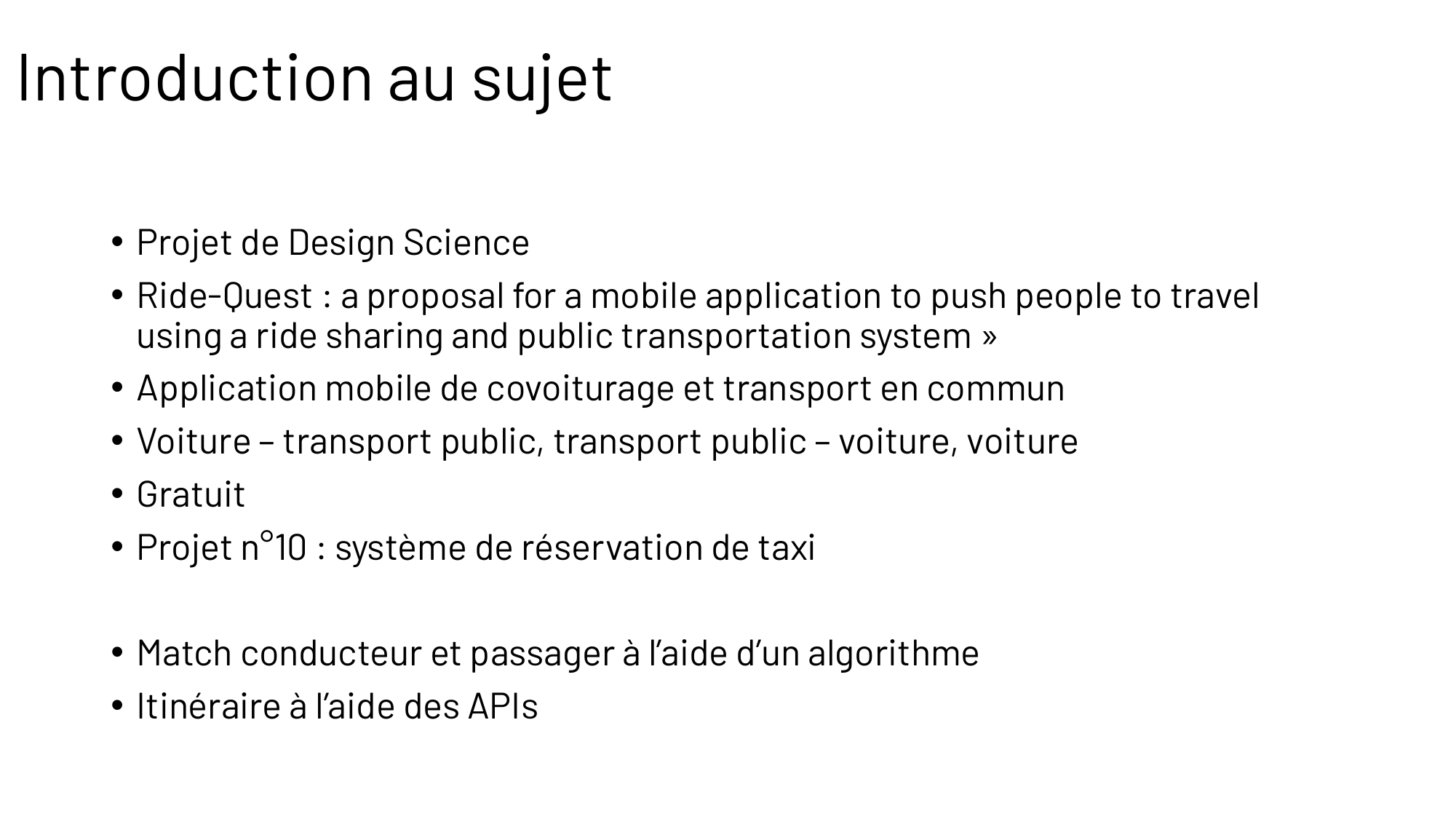

# Introduction au sujet
Projet de Design Science
Ride-Quest : a proposal for a mobile application to push people to travel using a ride sharing and public transportation system »
Application mobile de covoiturage et transport en commun
Voiture – transport public, transport public – voiture, voiture
Gratuit
Projet n°10 : système de réservation de taxi

Match conducteur et passager à l’aide d’un algorithme
Itinéraire à l’aide des APIs